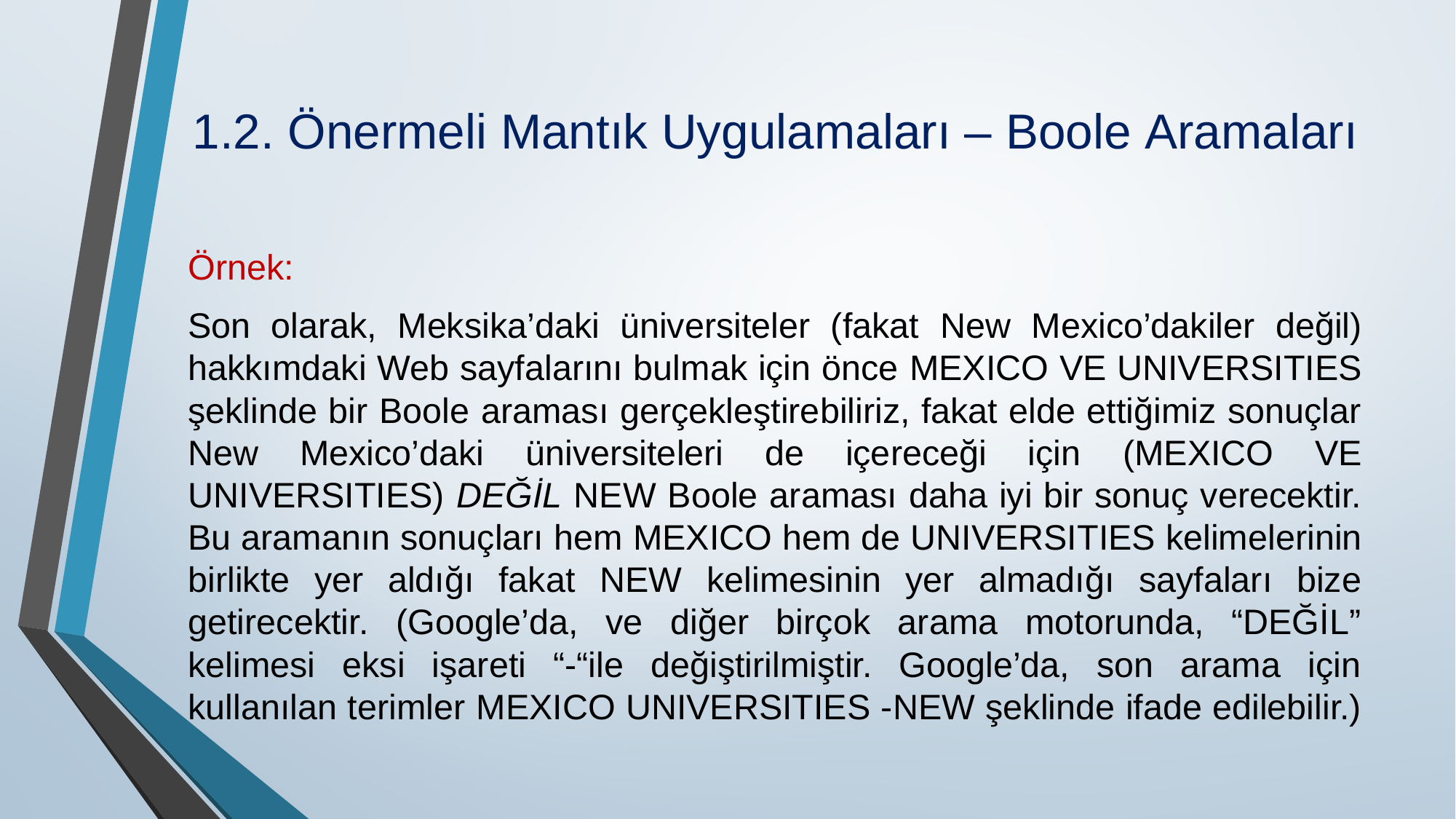

# 1.2. Önermeli Mantık Uygulamaları – Boole Aramaları
Örnek:
Son olarak, Meksika’daki üniversiteler (fakat New Mexico’dakiler değil) hakkımdaki Web sayfalarını bulmak için önce MEXICO VE UNIVERSITIES şeklinde bir Boole araması gerçekleştirebiliriz, fakat elde ettiğimiz sonuçlar New Mexico’daki üni­versiteleri de içereceği için (MEXICO VE UNIVERSITIES) DEĞİL NEW Boole araması daha iyi bir sonuç verecektir. Bu aramanın sonuçları hem MEXICO hem de UNIVERSITIES kelimelerinin birlikte yer aldığı fakat NEW kelimesinin yer almadığı sayfaları bize getirecektir. (Google’da, ve diğer birçok arama motorunda, “DEĞİL” kelimesi eksi işareti “-“ile değiştirilmiştir. Google’da, son arama için kullanılan terimler MEXICO UNIVERSITIES -NEW şeklinde ifade edilebilir.)
.